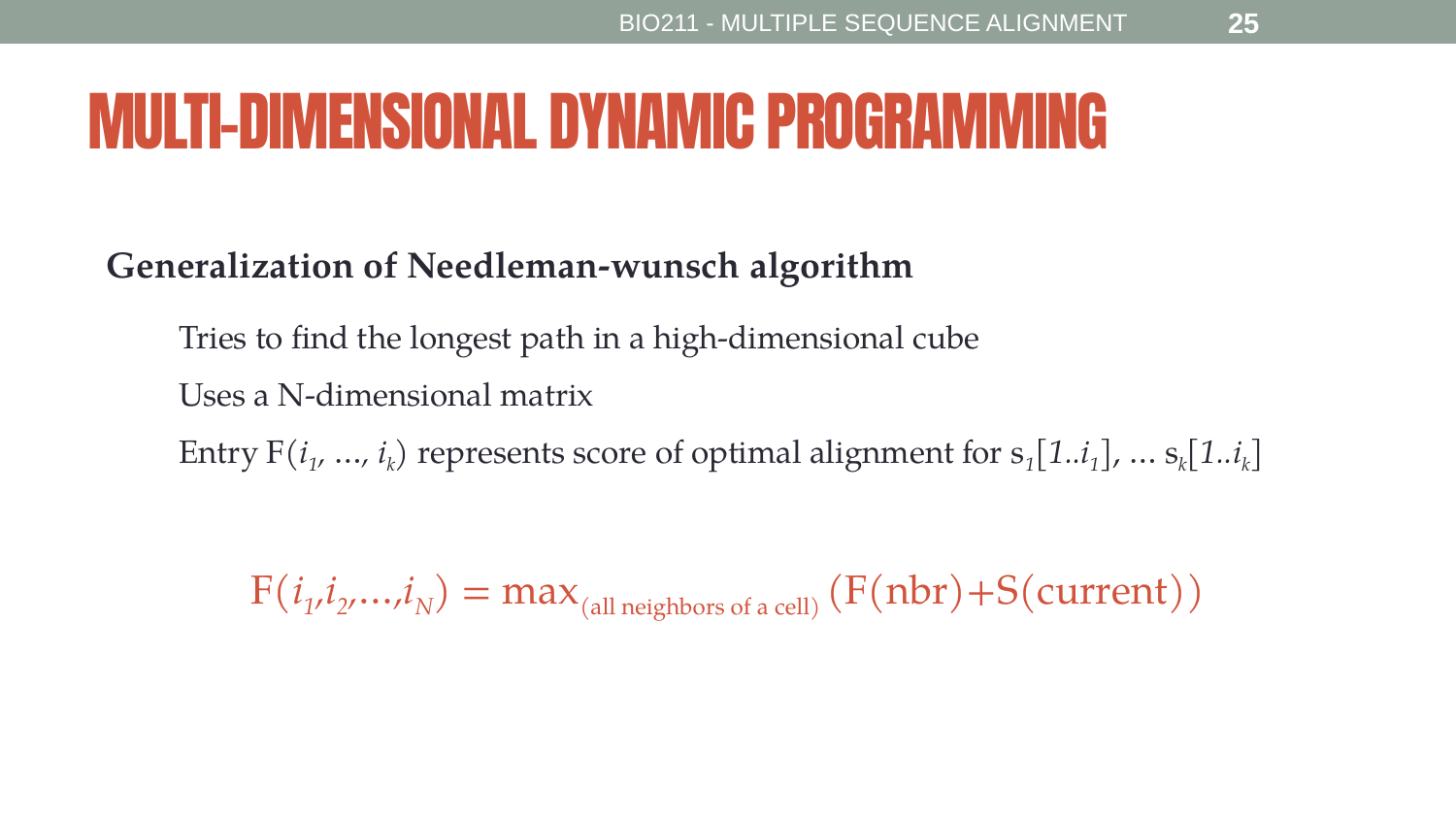

BIO211 - MULTIPLE SEQUENCE ALIGNMENT
25
# MULTI-DIMENSIONAL DYNAMIC PROGRAMMING
Generalization of Needleman-wunsch algorithm
Tries to find the longest path in a high-dimensional cube
Uses a N-dimensional matrix
Entry F(i1, …, ik) represents score of optimal alignment for s1[1..i1], … sk[1..ik]

F(i1,i2,…,iN) = max(all neighbors of a cell) (F(nbr)+S(current))